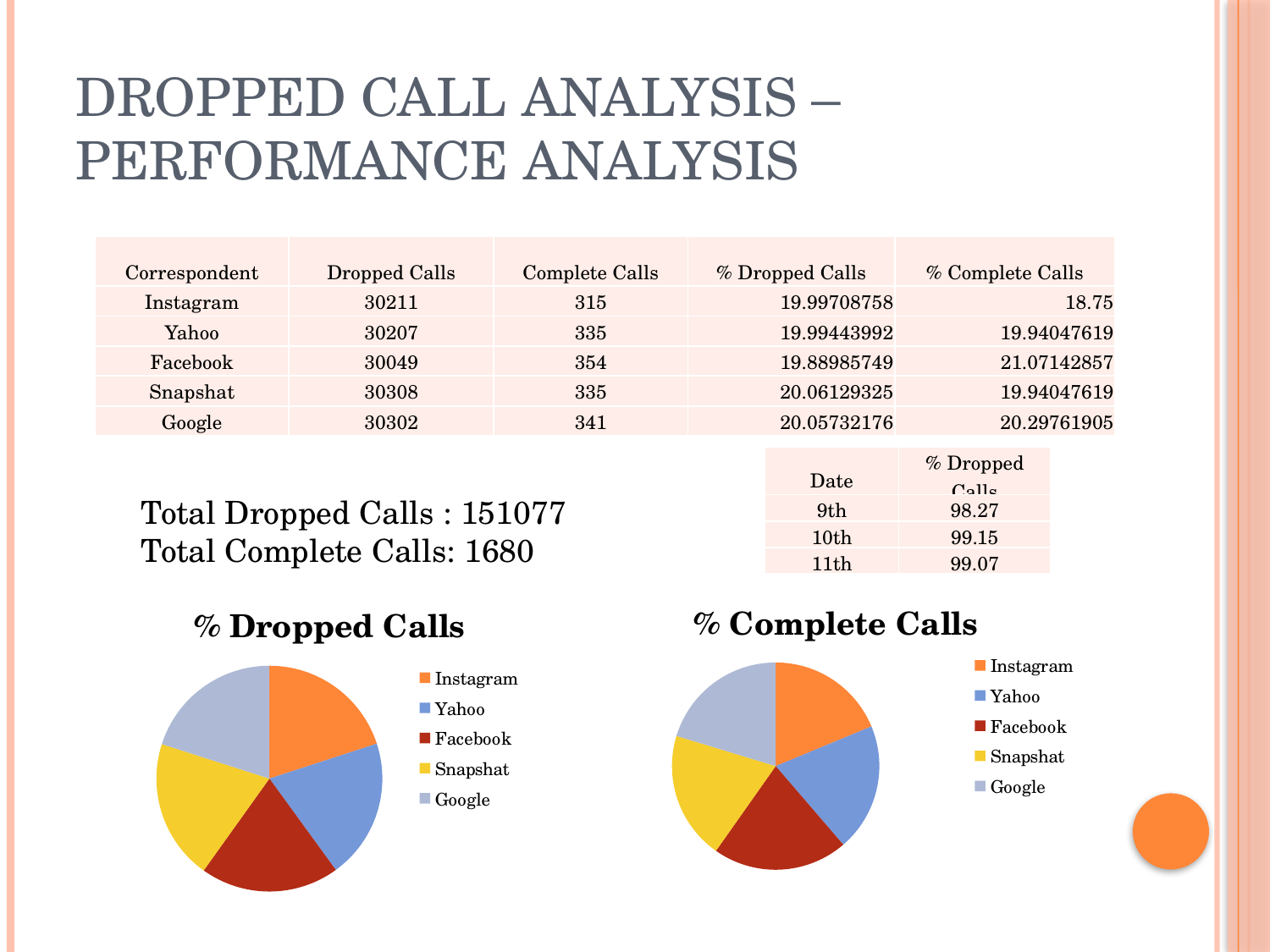

# Dropped Call Analysis – Performance Analysis
| Correspondent | Dropped Calls | Complete Calls | % Dropped Calls | % Complete Calls |
| --- | --- | --- | --- | --- |
| Instagram | 30211 | 315 | 19.99708758 | 18.75 |
| Yahoo | 30207 | 335 | 19.99443992 | 19.94047619 |
| Facebook | 30049 | 354 | 19.88985749 | 21.07142857 |
| Snapshat | 30308 | 335 | 20.06129325 | 19.94047619 |
| Google | 30302 | 341 | 20.05732176 | 20.29761905 |
| Date | % Dropped Calls |
| --- | --- |
| 9th | 98.27 |
| 10th | 99.15 |
| 11th | 99.07 |
Total Dropped Calls : 151077
Total Complete Calls: 1680

### Chart:

| Category | % Complete Calls |
|---|---|
| Instagram | 18.75 |
| Yahoo | 19.940476190476193 |
| Facebook | 21.071428571428573 |
| Snapshat | 19.940476190476193 |
| Google | 20.297619047619047 |

### Chart:

| Category | % Dropped Calls | % Complete Calls |
|---|---|---|
| Instagram | 19.99708757785765 | 18.75 |
| Yahoo | 19.994439921364602 | 19.940476190476193 |
| Facebook | 19.889857489889263 | 21.071428571428573 |
| Snapshat | 20.06129324781403 | 19.940476190476193 |
| Google | 20.05732176307446 | 20.297619047619047 |